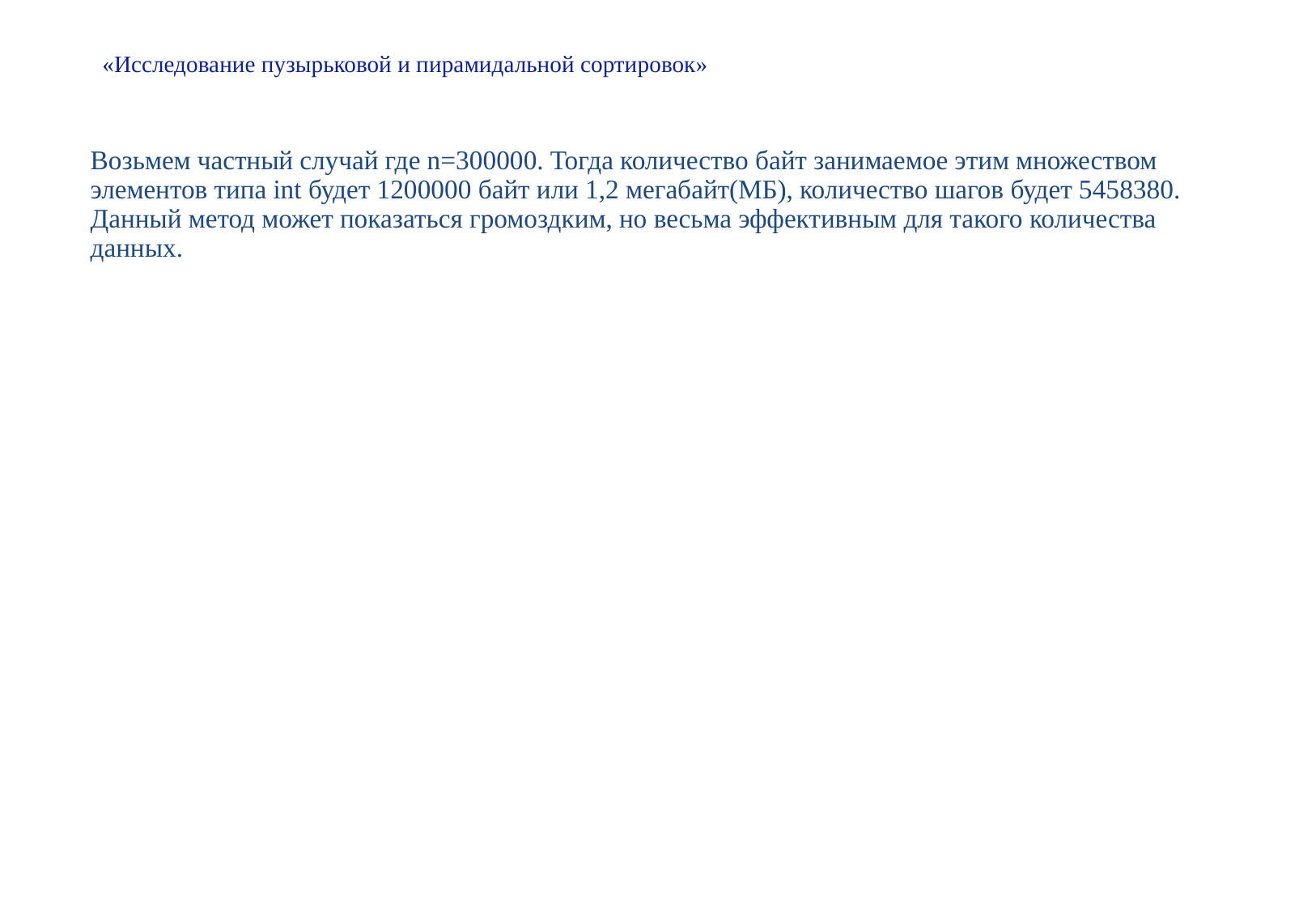

# «Исследование пузырьковой и пирамидальной сортировок»
Возьмем частный случай где n=300000. Тогда количество байт занимаемое этим множеством элементов типа int будет 1200000 байт или 1,2 мегабайт(МБ), количество шагов будет 5458380. Данный метод может показаться громоздким, но весьма эффективным для такого количества данных.